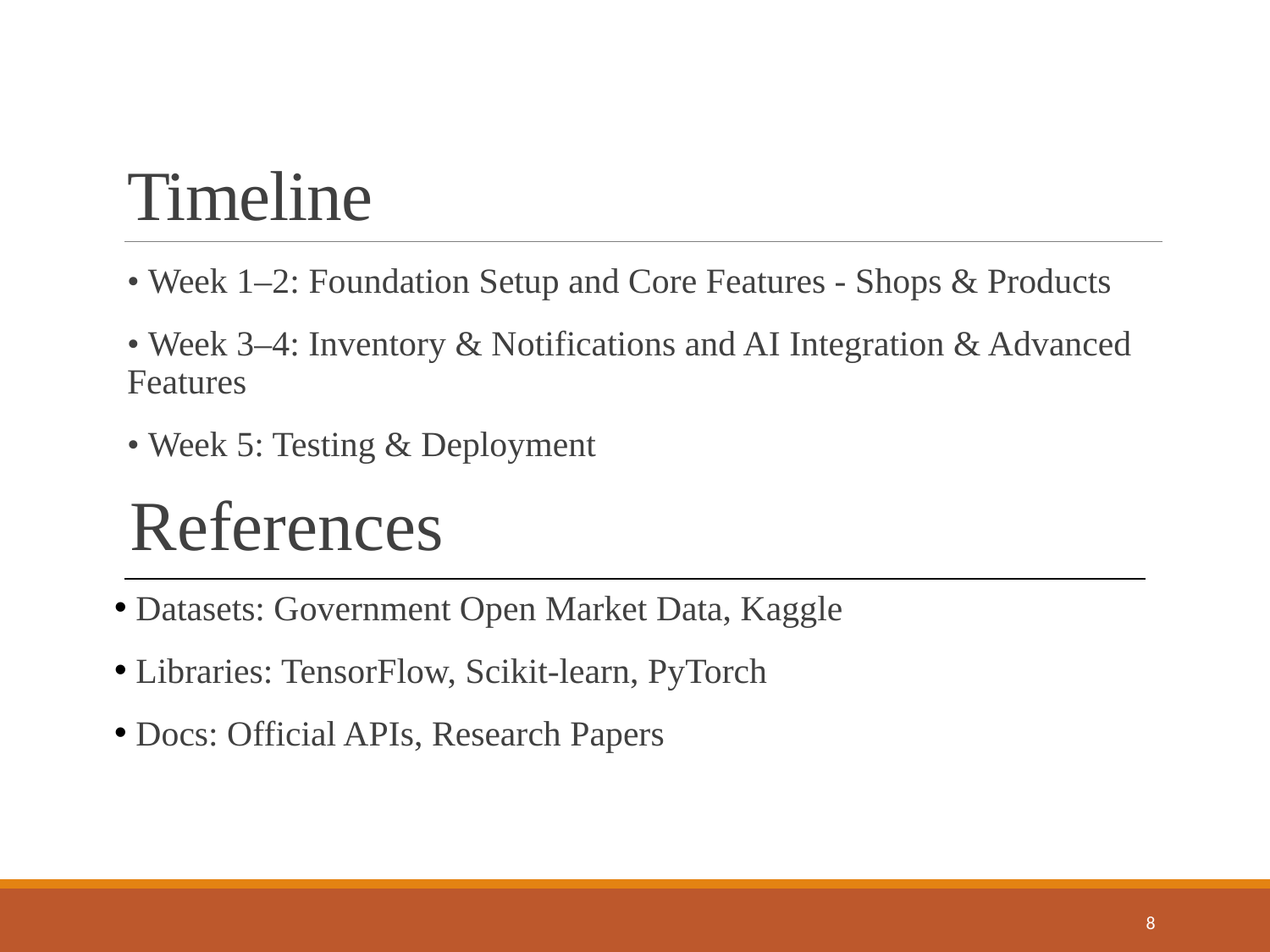

# Timeline
• Week 1–2: Foundation Setup and Core Features - Shops & Products
• Week 3–4: Inventory & Notifications and AI Integration & Advanced Features
• Week 5: Testing & Deployment
References
 Datasets: Government Open Market Data, Kaggle
 Libraries: TensorFlow, Scikit-learn, PyTorch
 Docs: Official APIs, Research Papers

8